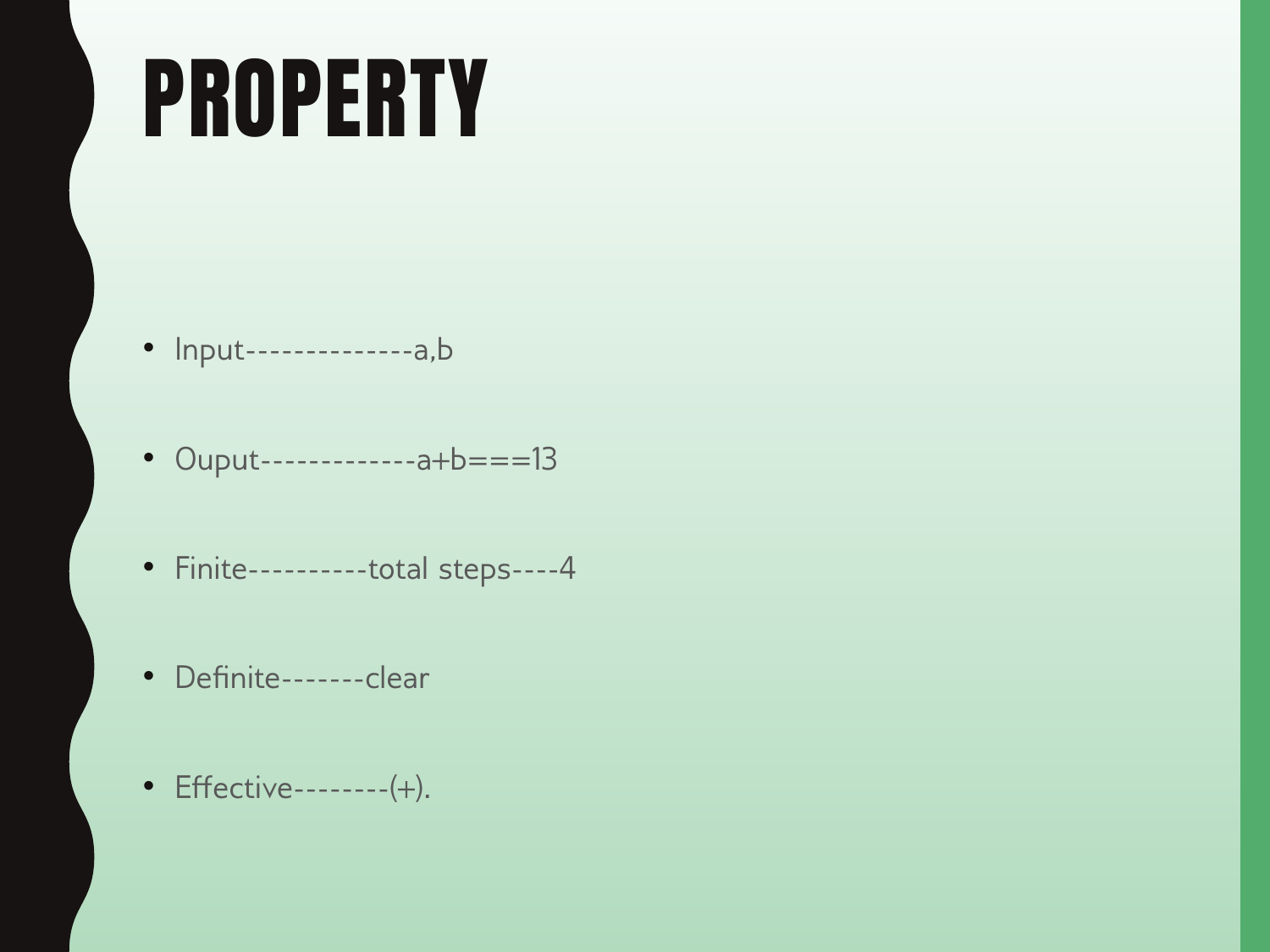

# Property
Input--------------a,b

Ouput-------------a+b===13

Finite----------total steps----4

Definite-------clear

Effective--------(+).